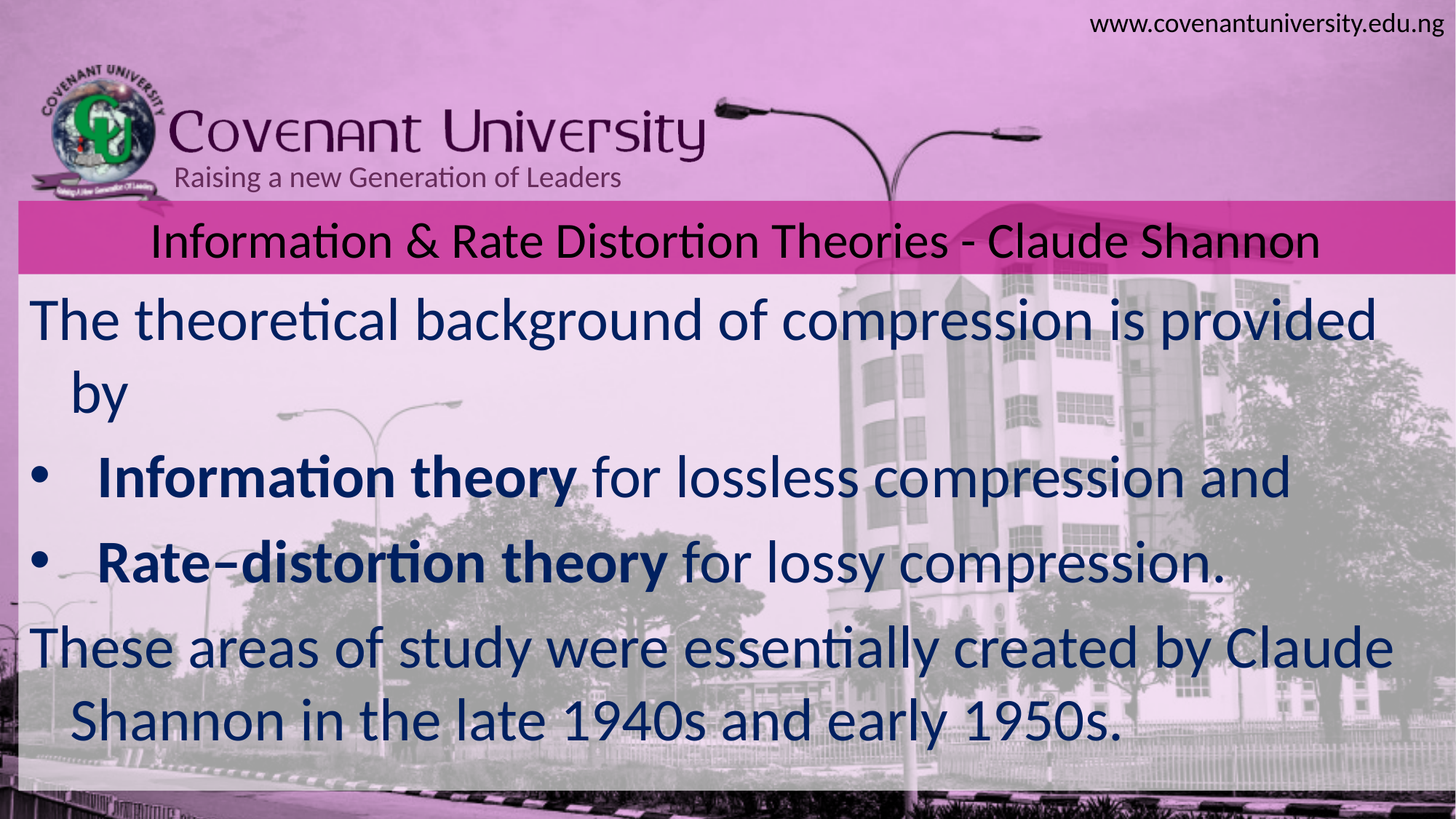

# Information & Rate Distortion Theories - Claude Shannon
The theoretical background of compression is provided by
Information theory for lossless compression and
Rate–distortion theory for lossy compression.
These areas of study were essentially created by Claude Shannon in the late 1940s and early 1950s.